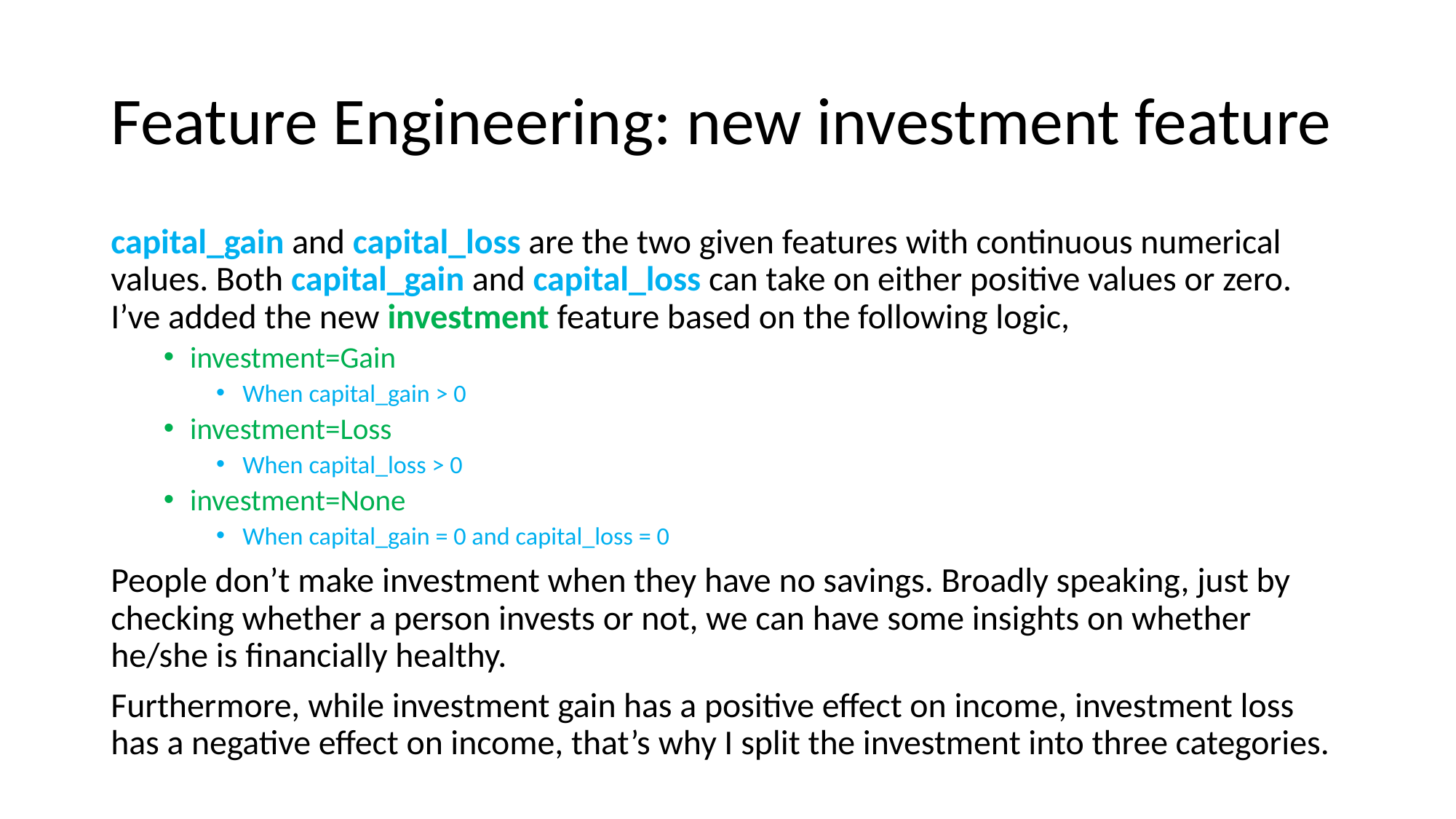

# Feature Engineering: new investment feature
capital_gain and capital_loss are the two given features with continuous numerical values. Both capital_gain and capital_loss can take on either positive values or zero. I’ve added the new investment feature based on the following logic,
investment=Gain
When capital_gain > 0
investment=Loss
When capital_loss > 0
investment=None
When capital_gain = 0 and capital_loss = 0
People don’t make investment when they have no savings. Broadly speaking, just by checking whether a person invests or not, we can have some insights on whether he/she is financially healthy.
Furthermore, while investment gain has a positive effect on income, investment loss has a negative effect on income, that’s why I split the investment into three categories.